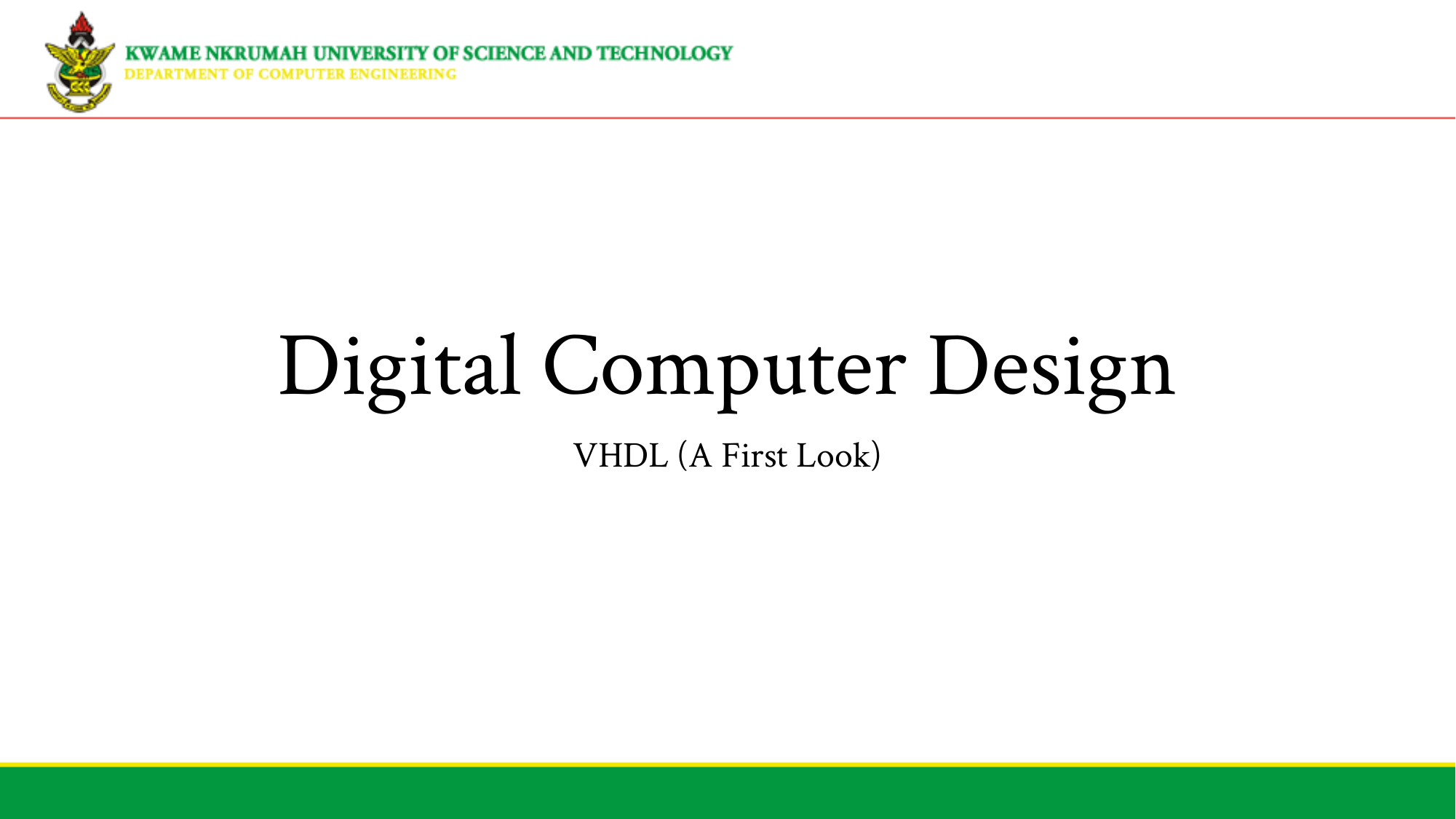

# Digital Computer Design
VHDL (A First Look)